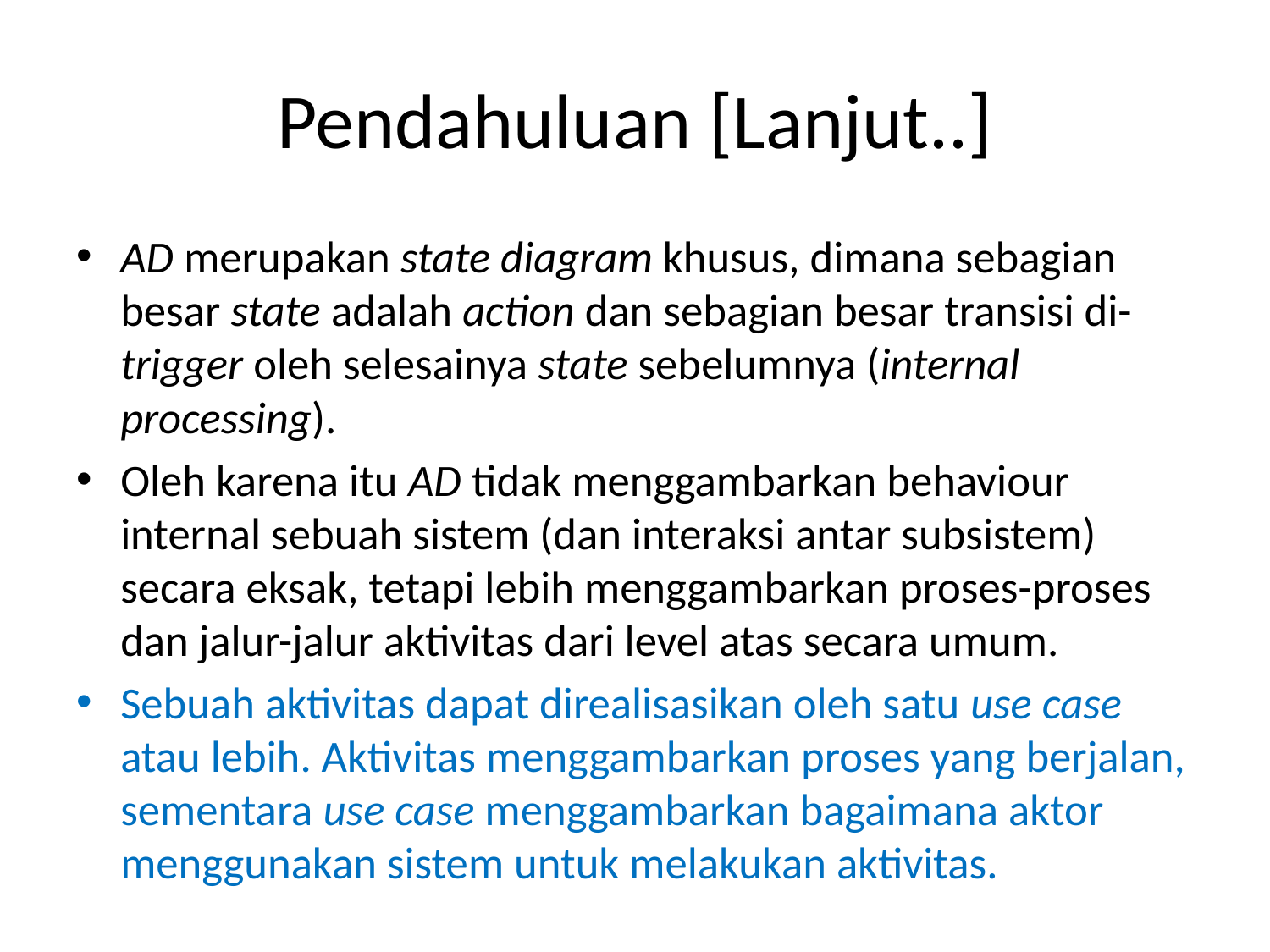

# Pendahuluan [Lanjut..]
AD merupakan state diagram khusus, dimana sebagian besar state adalah action dan sebagian besar transisi di-trigger oleh selesainya state sebelumnya (internal processing).
Oleh karena itu AD tidak menggambarkan behaviour internal sebuah sistem (dan interaksi antar subsistem) secara eksak, tetapi lebih menggambarkan proses-proses dan jalur-jalur aktivitas dari level atas secara umum.
Sebuah aktivitas dapat direalisasikan oleh satu use case atau lebih. Aktivitas menggambarkan proses yang berjalan, sementara use case menggambarkan bagaimana aktor menggunakan sistem untuk melakukan aktivitas.